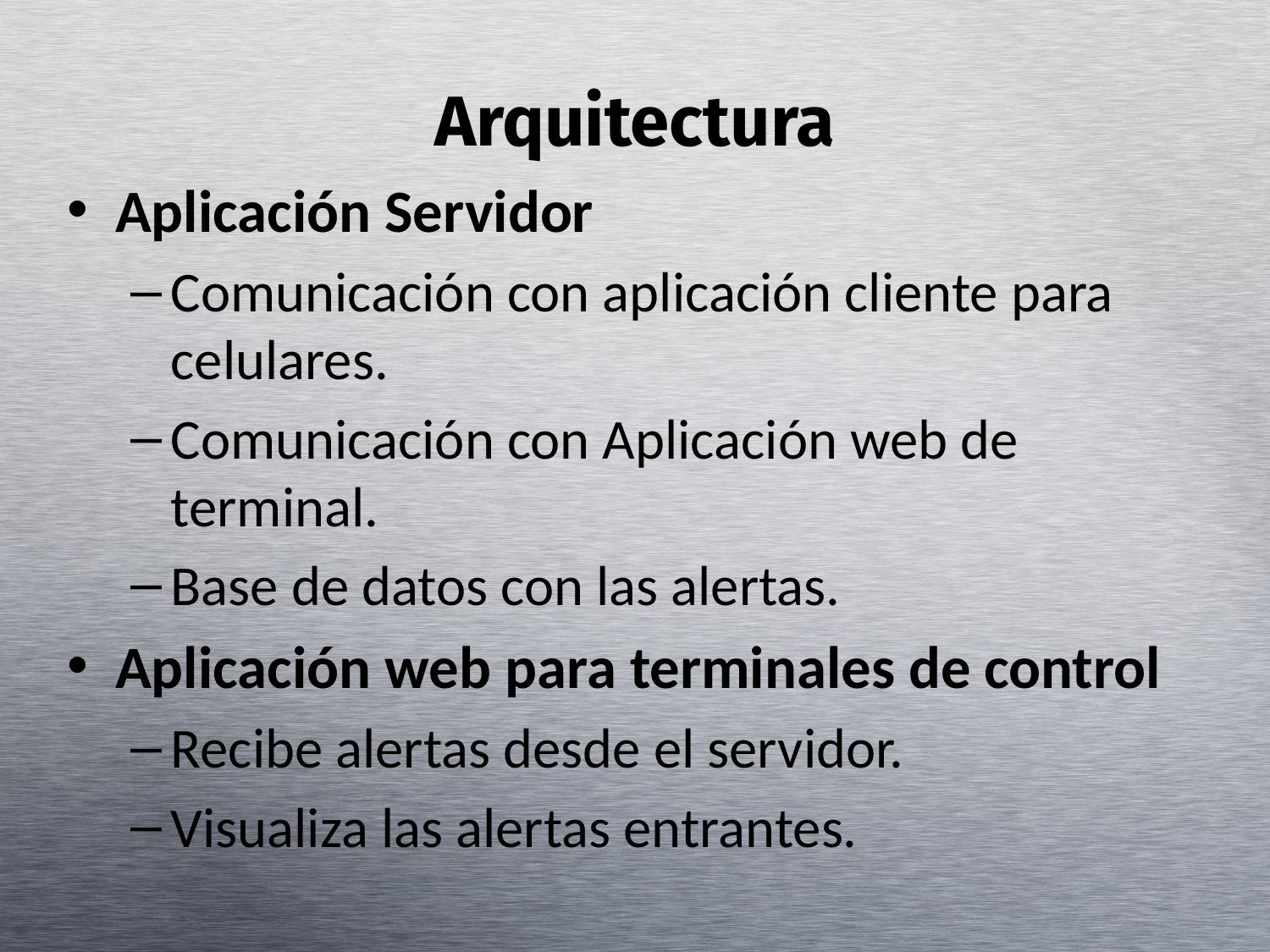

Arquitectura
Aplicación Servidor
Comunicación con aplicación cliente para celulares.
Comunicación con Aplicación web de terminal.
Base de datos con las alertas.
Aplicación web para terminales de control
Recibe alertas desde el servidor.
Visualiza las alertas entrantes.